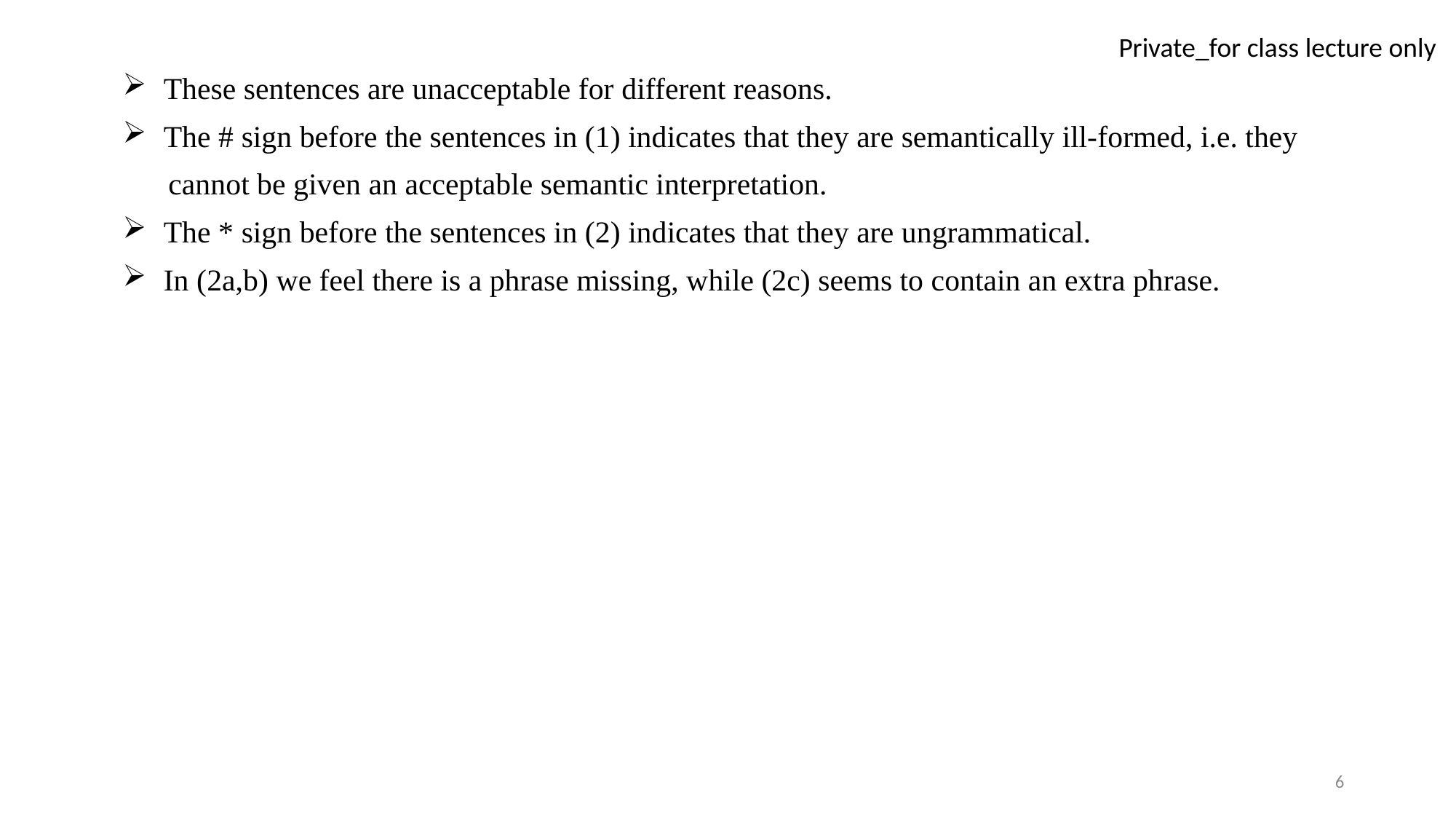

These sentences are unacceptable for different reasons.
The # sign before the sentences in (1) indicates that they are semantically ill-formed, i.e. they
      cannot be given an acceptable semantic interpretation.
The * sign before the sentences in (2) indicates that they are ungrammatical.
In (2a,b) we feel there is a phrase missing, while (2c) seems to contain an extra phrase.

6